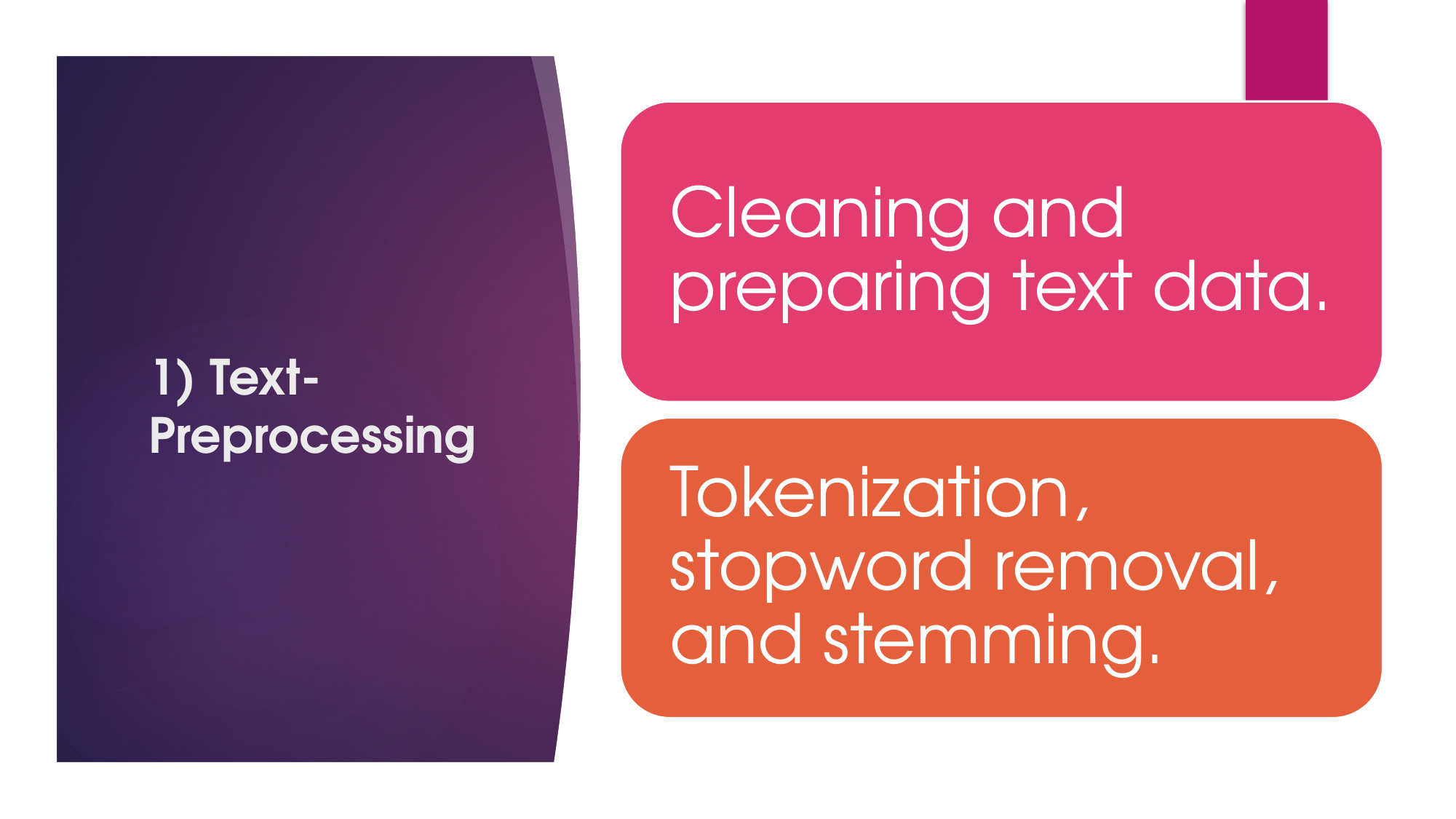

Cleaning and preparing text data.
Tokenization, stopword removal, and stemming.
# 1) Text-Preprocessing